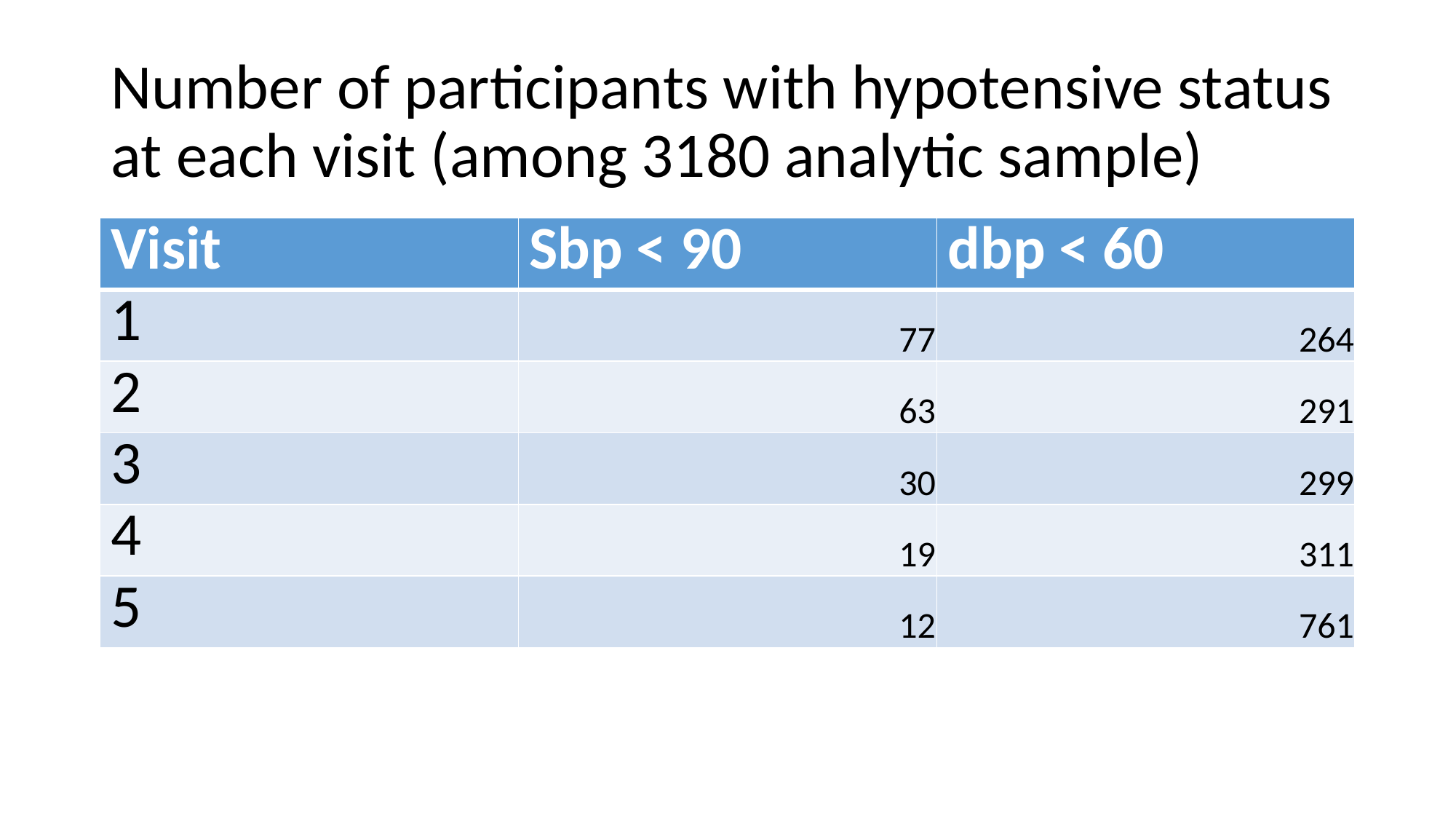

# Number of participants with hypotensive status at each visit (among 3180 analytic sample)
| Visit | Sbp < 90 | dbp < 60 |
| --- | --- | --- |
| 1 | 77 | 264 |
| 2 | 63 | 291 |
| 3 | 30 | 299 |
| 4 | 19 | 311 |
| 5 | 12 | 761 |